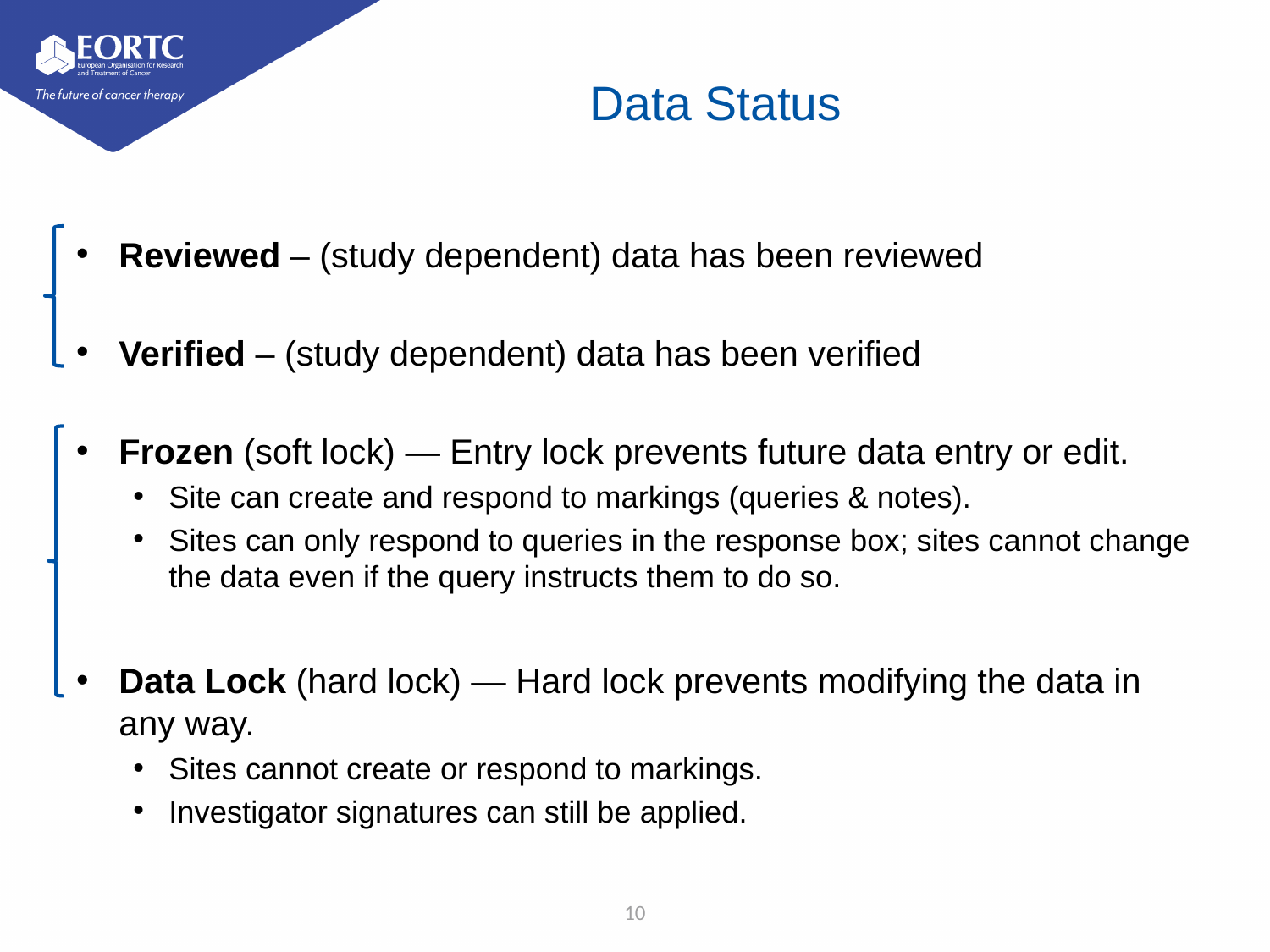

# Data Status

Reviewed – (study dependent) data has been reviewed

Verified – (study dependent) data has been verified

Frozen (soft lock) — Entry lock prevents future data entry or edit.
Site can create and respond to markings (queries & notes).
Sites can only respond to queries in the response box; sites cannot change the data even if the query instructs them to do so.

Data Lock (hard lock) — Hard lock prevents modifying the data in any way.
Sites cannot create or respond to markings.
Investigator signatures can still be applied.

10